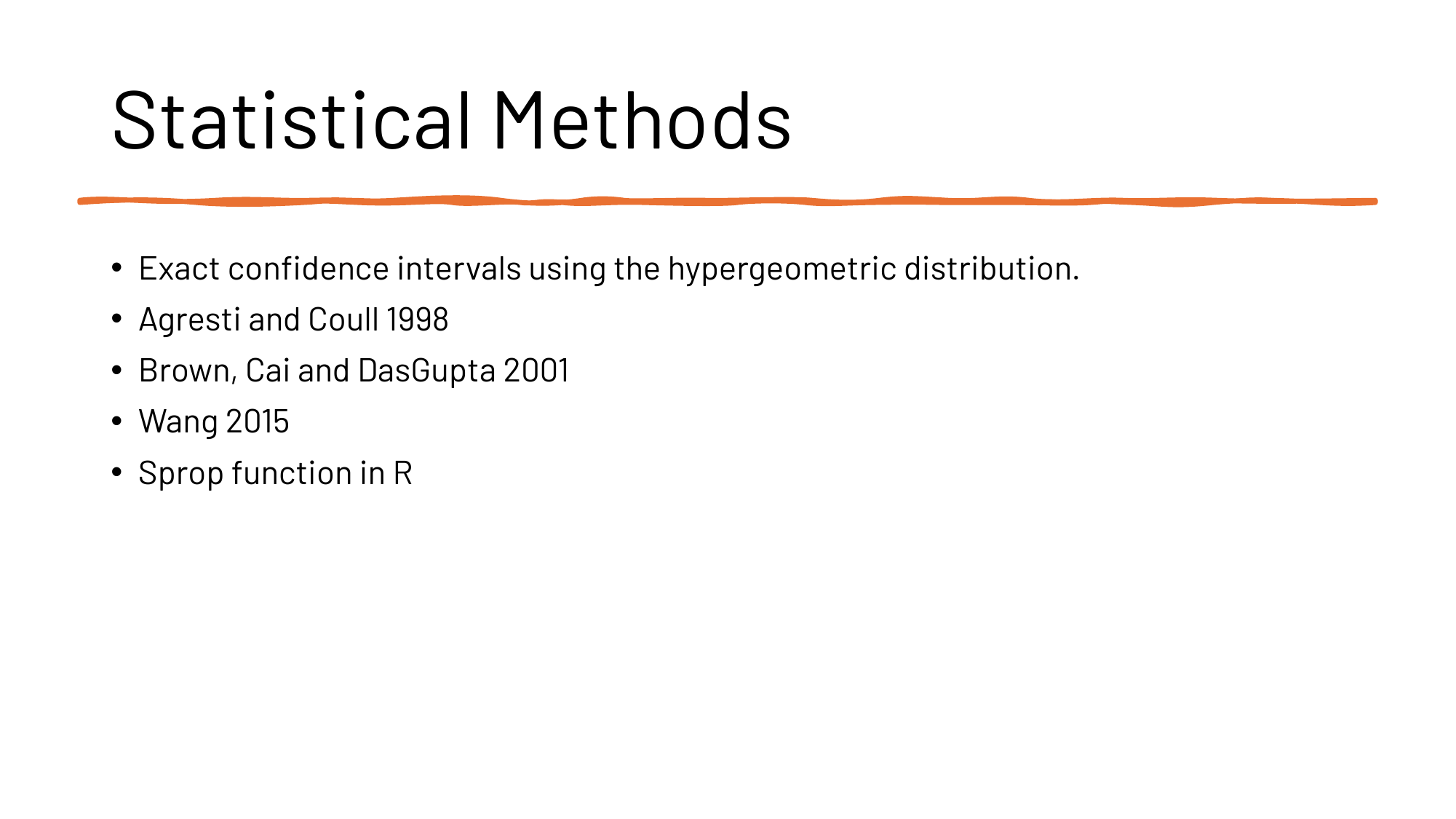

# Statistical Methods

Exact confidence intervals using the hypergeometric distribution.
Agresti and Coull 1998
Brown, Cai and DasGupta 2001
Wang 2015
Sprop function in R